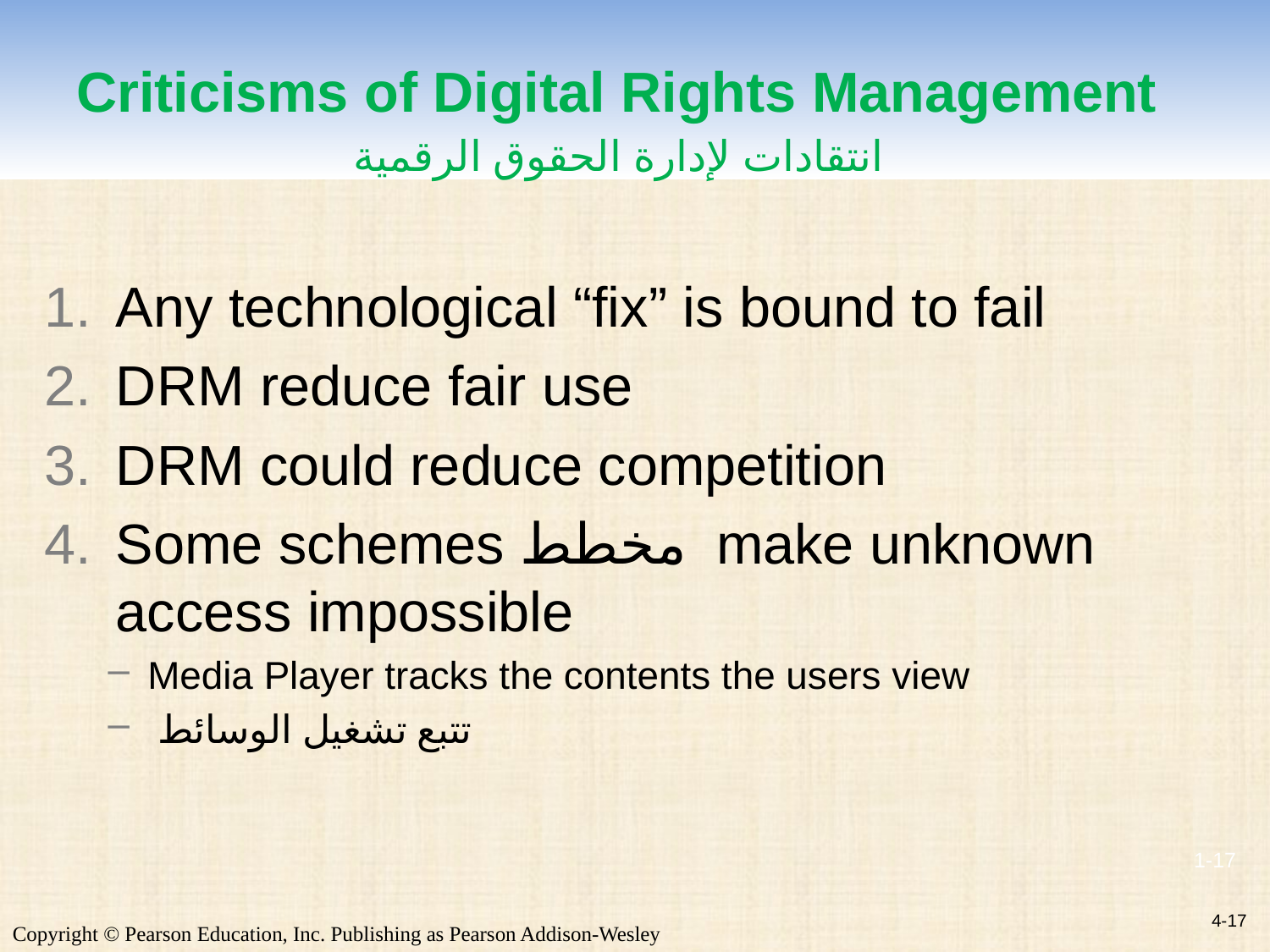

# Criticisms of Digital Rights Management
انتقادات لإدارة الحقوق الرقمية
Any technological “fix” is bound to fail
DRM reduce fair use
DRM could reduce competition
Some schemes مخطط  make unknown access impossible
Media Player tracks the contents the users view
 تتبع تشغيل الوسائط
4-17